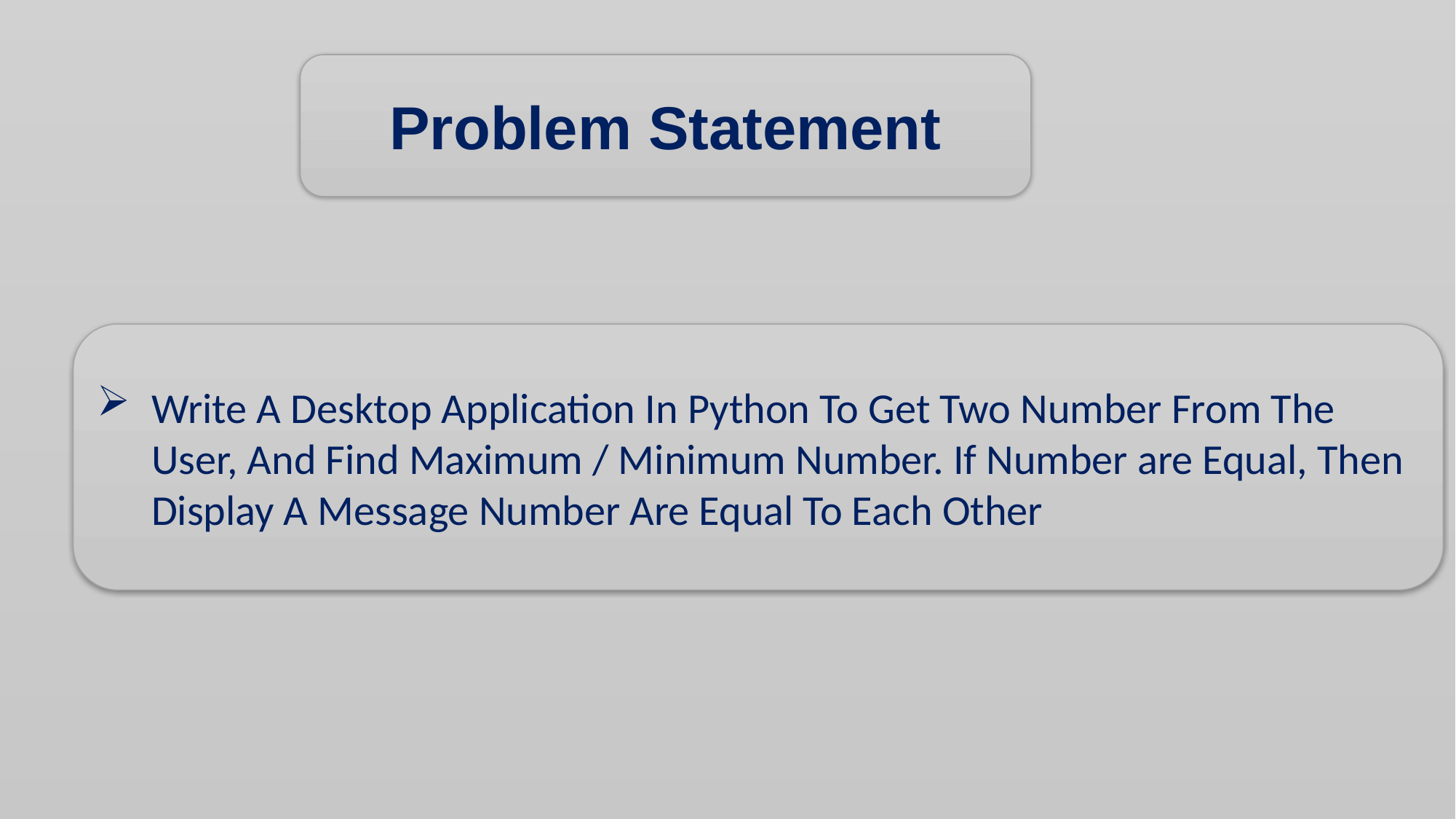

Problem Statement
Write A Desktop Application In Python To Get Two Number From The User, And Find Maximum / Minimum Number. If Number are Equal, Then Display A Message Number Are Equal To Each Other